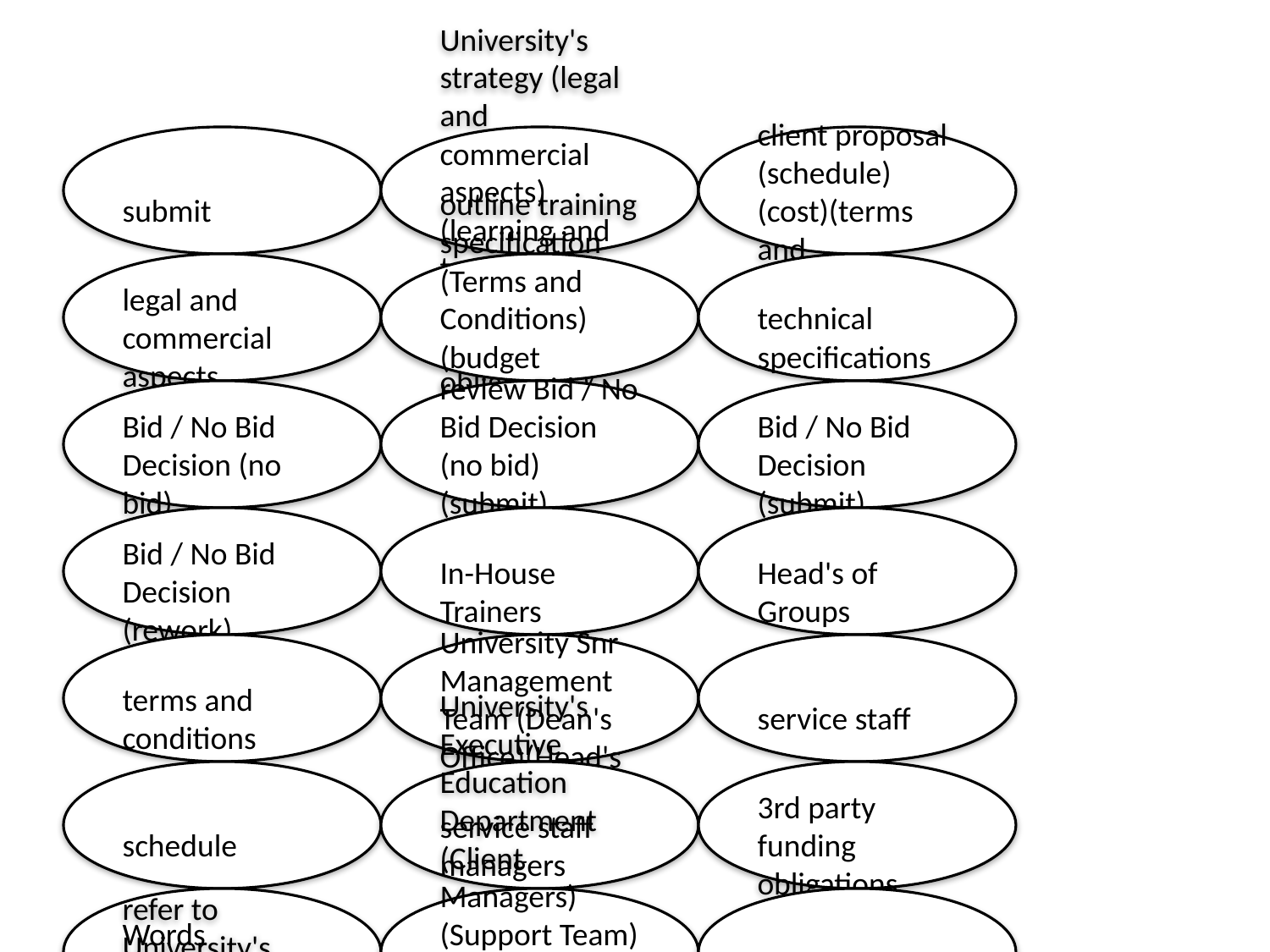

#

submit

University's strategy (legal and commercial aspects)(learning and teaching guidelines)(3rd party funding obligations)

client proposal (schedule)(cost)(terms and conditions)

legal and commercial aspects

outline training specification (Terms and Conditions)(budget options)(technical specifications)

technical specifications

Bid / No Bid Decision (no bid)

review Bid / No Bid Decision (no bid)(submit)(rework)

Bid / No Bid Decision (submit)

Bid / No Bid Decision (rework)

In-House Trainers

Head's of Groups

terms and conditions

University Snr Management Team (Dean's Office)(Head's of Groups)

service staff

schedule

service staff managers

3rd party funding obligations

Words Between Parentheses

University's Executive Education Department (Client Managers)(Support Team)(In-House Trainers)produces a client proposal (schedule)(cost)(terms and conditions)

no bid

refer to University's strategy (legal and commercial aspects)(learning and teaching guidelines)(3rd party funding obligations)

trms and conditions

rework

in-house trainers

Dean's Office

Support Team

University Snr Management Team (Dean's Office)(Head's of Groups) review Bid / No Bid Decision (no bid)(submit)(rework)

budget options

learning and teaching guidelines

Client Managers

An organizational requirement for professional development programme: Client's HRM Department (in-house trainers)(training managers) produce outline training specification

Terms and Conditions

cost

Client's frontline staff (service staff)(service staff managers) benefit from: Professional development Programme

client proposal (schedule)(cost)(trms and conditions)

Client's frontline staff (service staff)(service staff managers) require training

produces a client proposal (schedule)(cost)(terms and conditions)

University's Executive Education Department (Client Managers)(Support Team)(In-House Trainers)

training managers